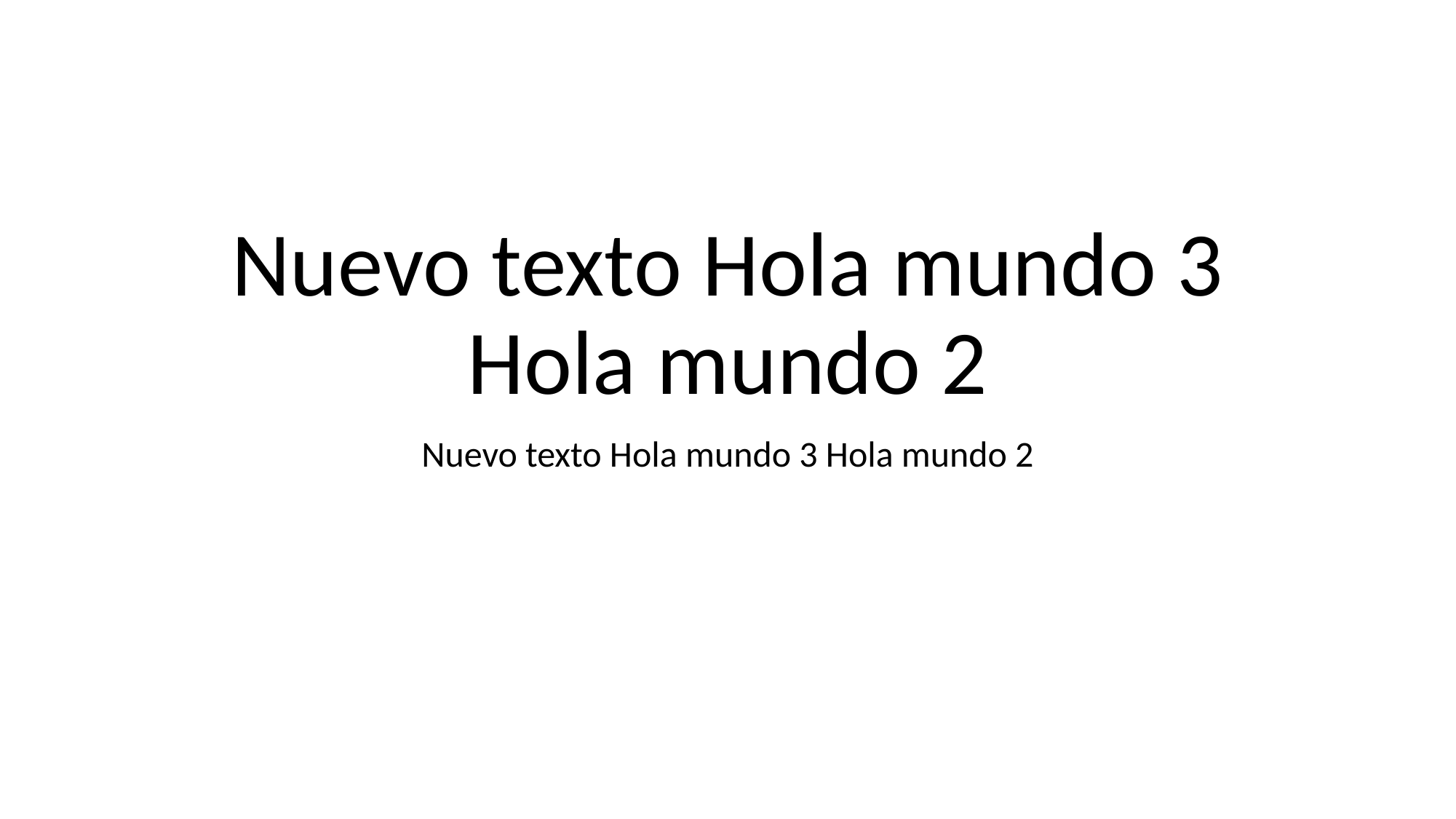

# Nuevo texto Hola mundo 3 Hola mundo 2
Nuevo texto Hola mundo 3 Hola mundo 2